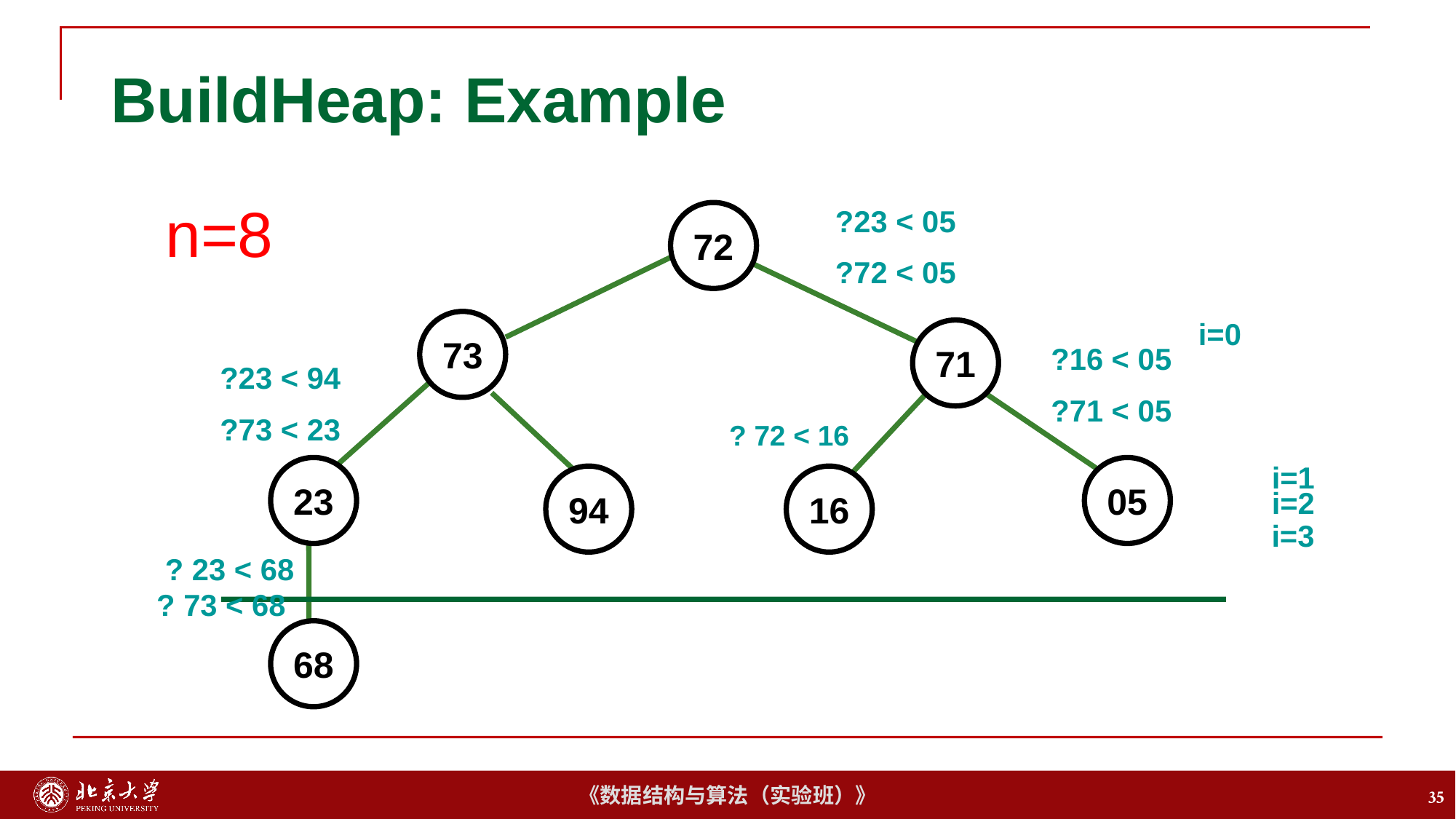

# BuildHeap: Example
n=8
?23 < 05
?72 < 05

72

i=0
73
71
?16 < 05
?71 < 05

?23 < 94
?73 < 23

? 72 < 16
i=1

23
05
94
16
i=2
i=3

? 23 < 68
? 73 < 68

68
35